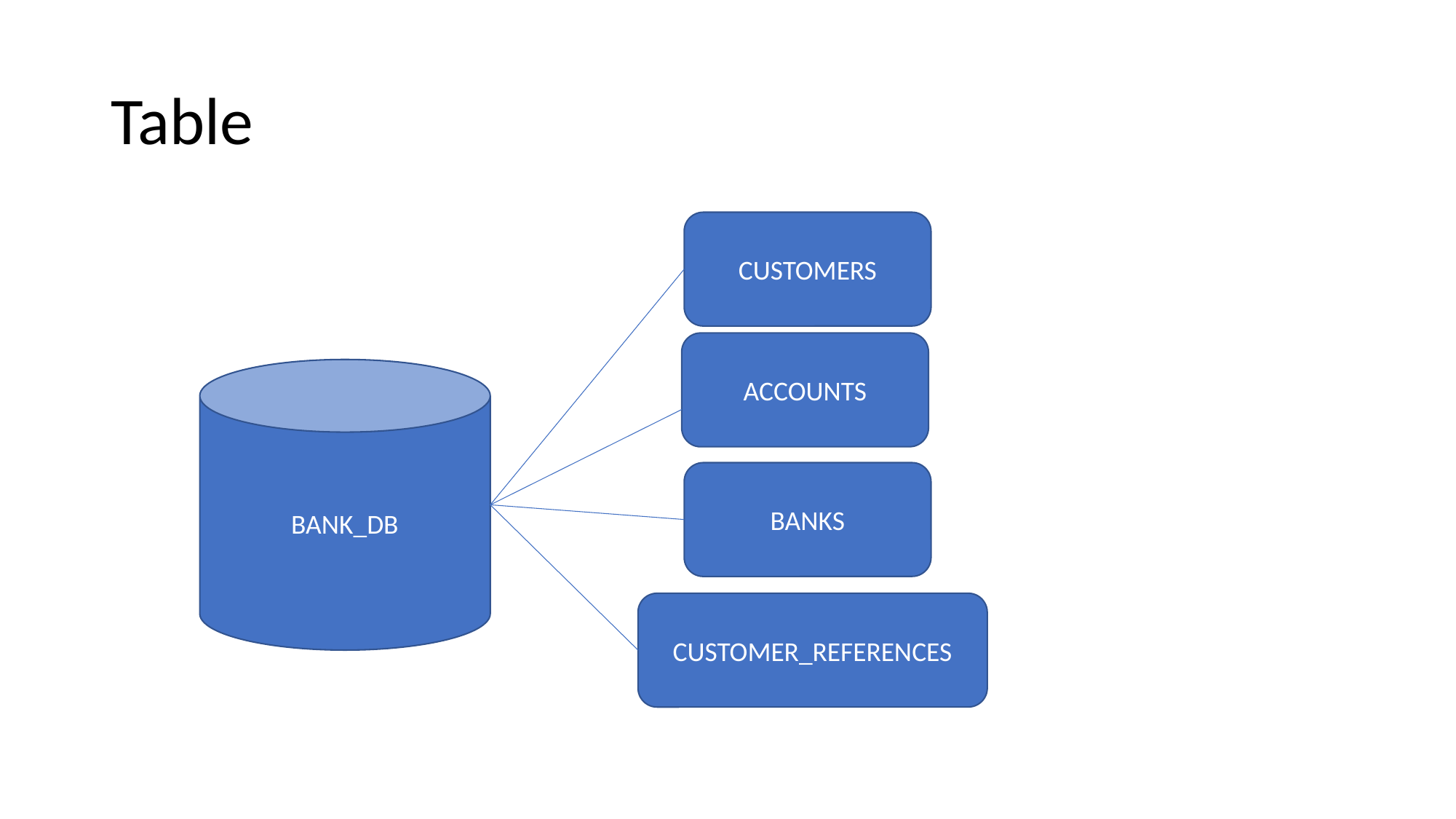

# Table
CUSTOMERS

ACCOUNTS
BANK_DB
BANKS
CUSTOMER_REFERENCES